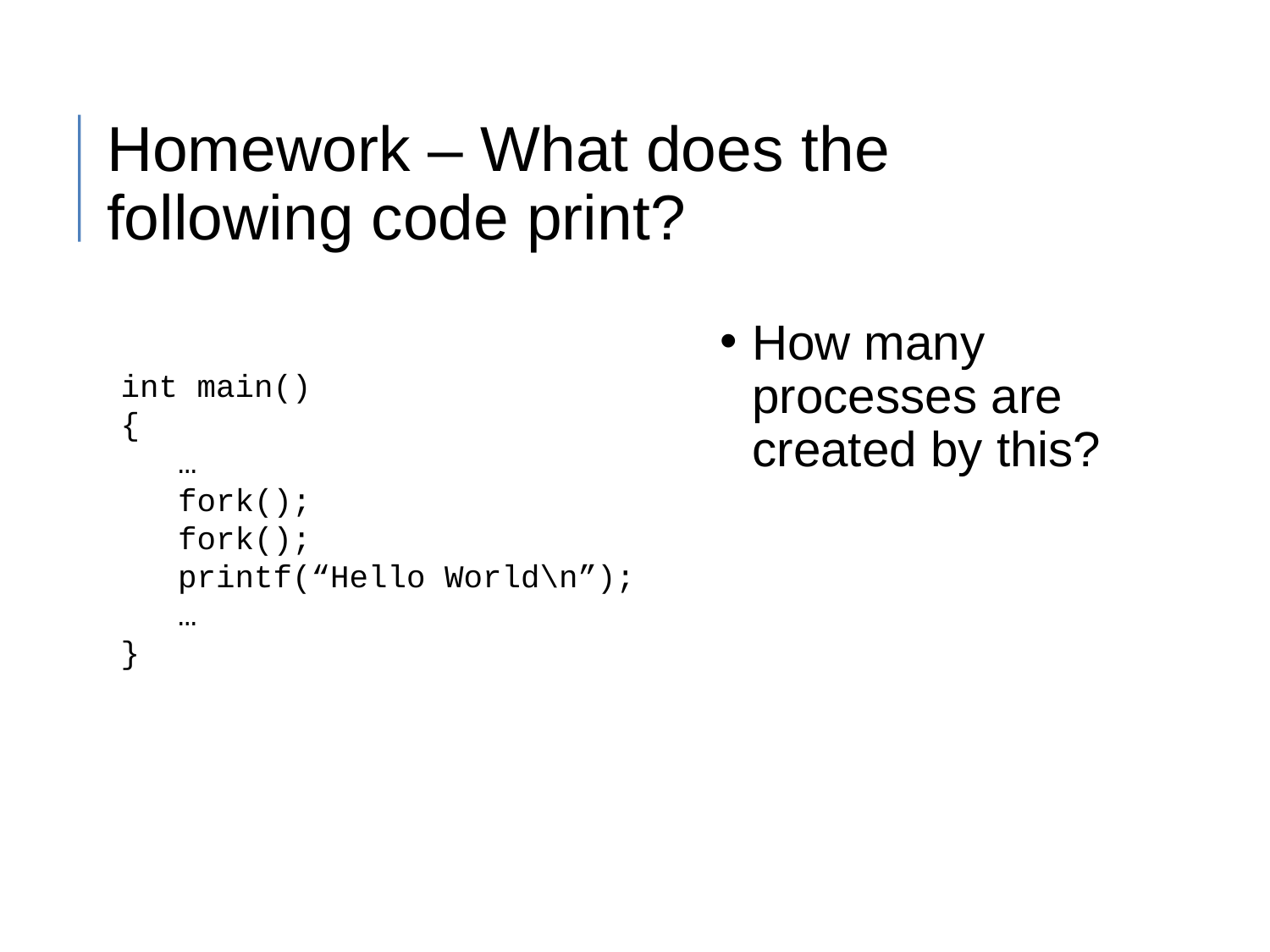

Homework – What does the following code print?
How many  processes are created by this?
int main()
{
   …
   fork();
   fork();
   printf(“Hello World\n”);
   …
}